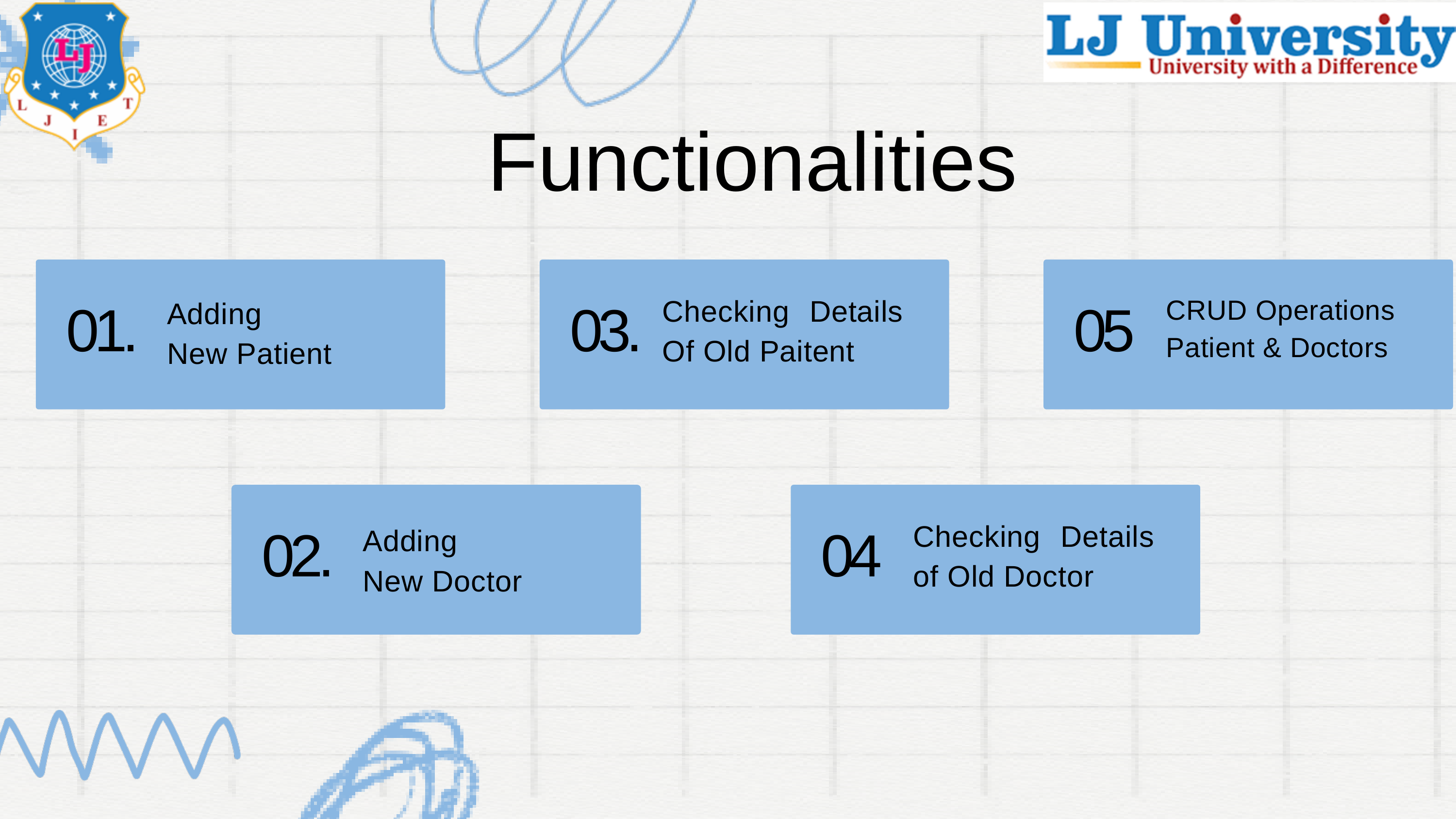

Functionalities

Adding
New Patient
01.

Checking Details Of Old Paitent
03.

CRUD Operations Patient & Doctors
05

Adding
New Doctor
02.

Checking Details of Old Doctor
04